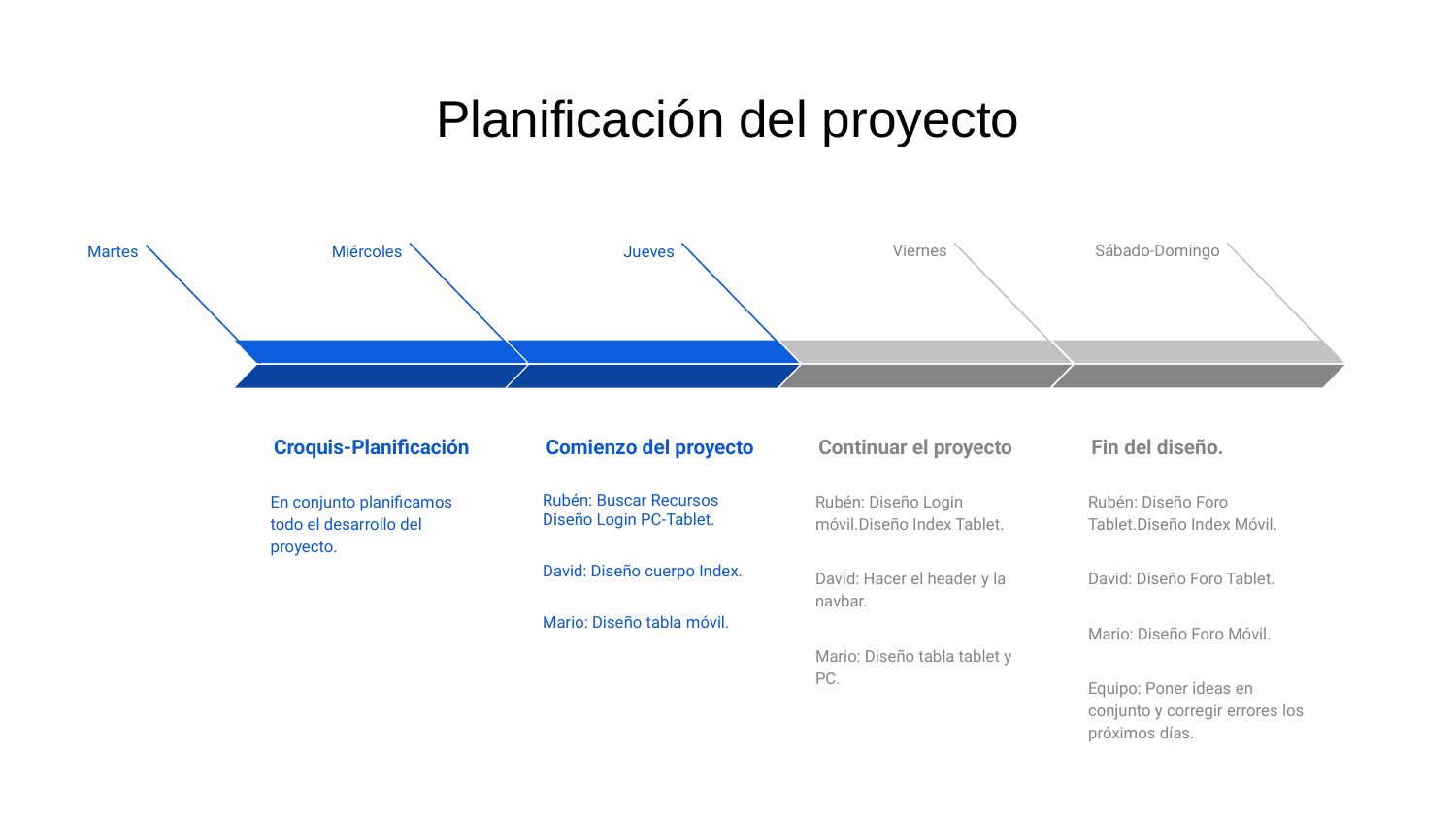

# Planificación del proyecto
Sábado-Domingo

Fin del diseño.
Rubén: Diseño Foro Tablet.Diseño Index Móvil.
David: Diseño Foro Tablet.
Mario: Diseño Foro Móvil.
Equipo: Poner ideas en conjunto y corregir errores los próximos días.
Viernes

Continuar el proyecto
Rubén: Diseño Login móvil.Diseño Index Tablet.
David: Hacer el header y la navbar.
Mario: Diseño tabla tablet y PC.
Martes
Miércoles

Croquis-Planificación
En conjunto planificamos todo el desarrollo del proyecto.
Jueves

Comienzo del proyecto
Rubén: Buscar Recursos Diseño Login PC-Tablet.
David: Diseño cuerpo Index.
Mario: Diseño tabla móvil.